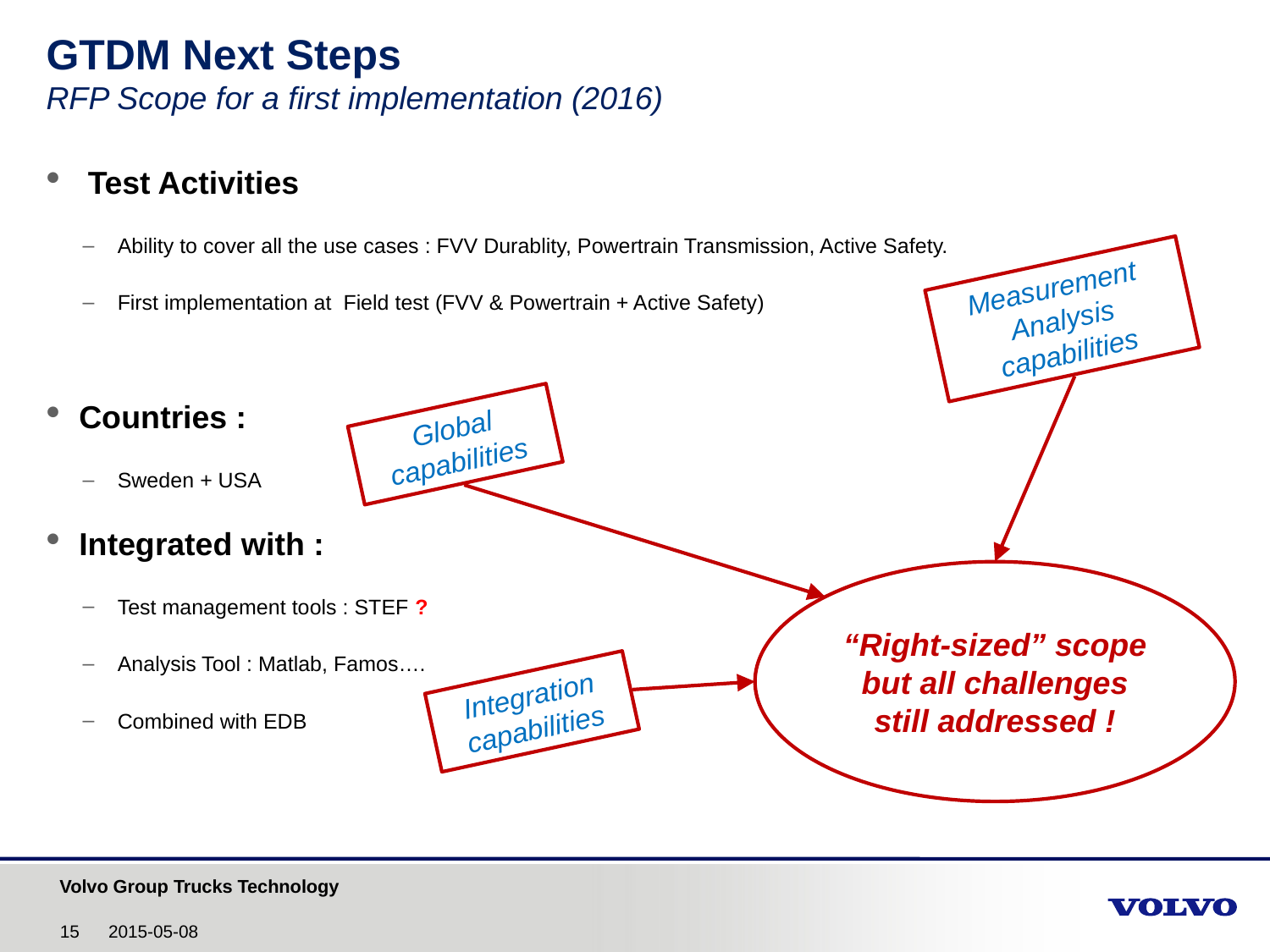

# GTDM Next Steps RFP Scope for a first implementation (2016)
 Test Activities
Ability to cover all the use cases : FVV Durablity, Powertrain Transmission, Active Safety.
First implementation at  Field test (FVV & Powertrain + Active Safety)

Countries :
Sweden + USA
Integrated with :
Test management tools : STEF ?
Analysis Tool : Matlab, Famos….
Combined with EDB

Measurement  Analysis capabilities
Global capabilities
“Right-sized” scope
but all challenges still addressed !
Integration capabilities
2015-05-08
15